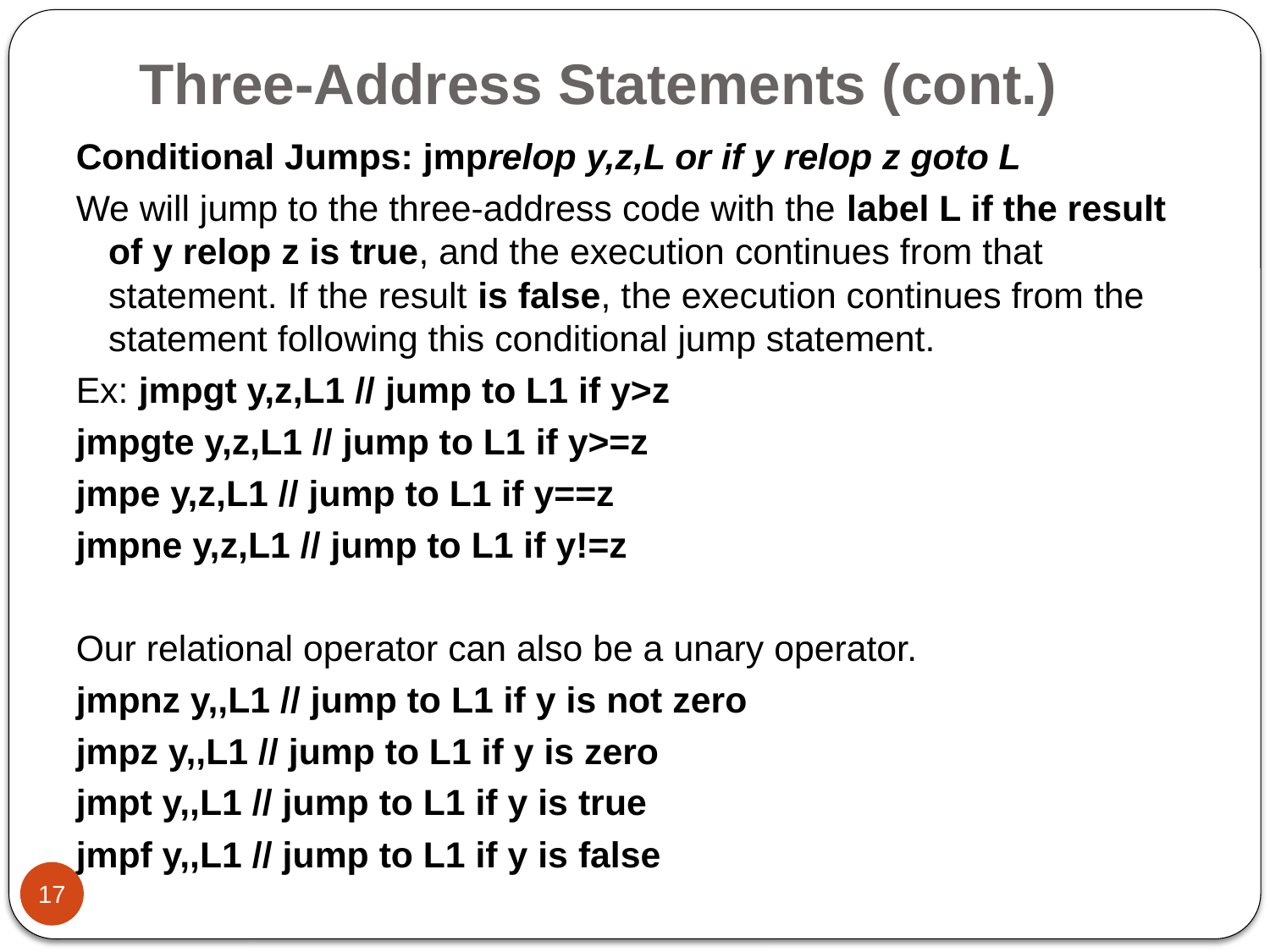

# Three-Address Statements (cont.)
Conditional Jumps: jmprelop y,z,L or if y relop z goto L
We will jump to the three-address code with the label L if the result of y relop z is true, and the execution continues from that statement. If the result is false, the execution continues from the statement following this conditional jump statement.
Ex: jmpgt y,z,L1 // jump to L1 if y>z
jmpgte y,z,L1 // jump to L1 if y>=z
jmpe y,z,L1 // jump to L1 if y==z
jmpne y,z,L1 // jump to L1 if y!=z

Our relational operator can also be a unary operator.
jmpnz y,,L1 // jump to L1 if y is not zero
jmpz y,,L1 // jump to L1 if y is zero
jmpt y,,L1 // jump to L1 if y is true
jmpf y,,L1 // jump to L1 if y is false
17